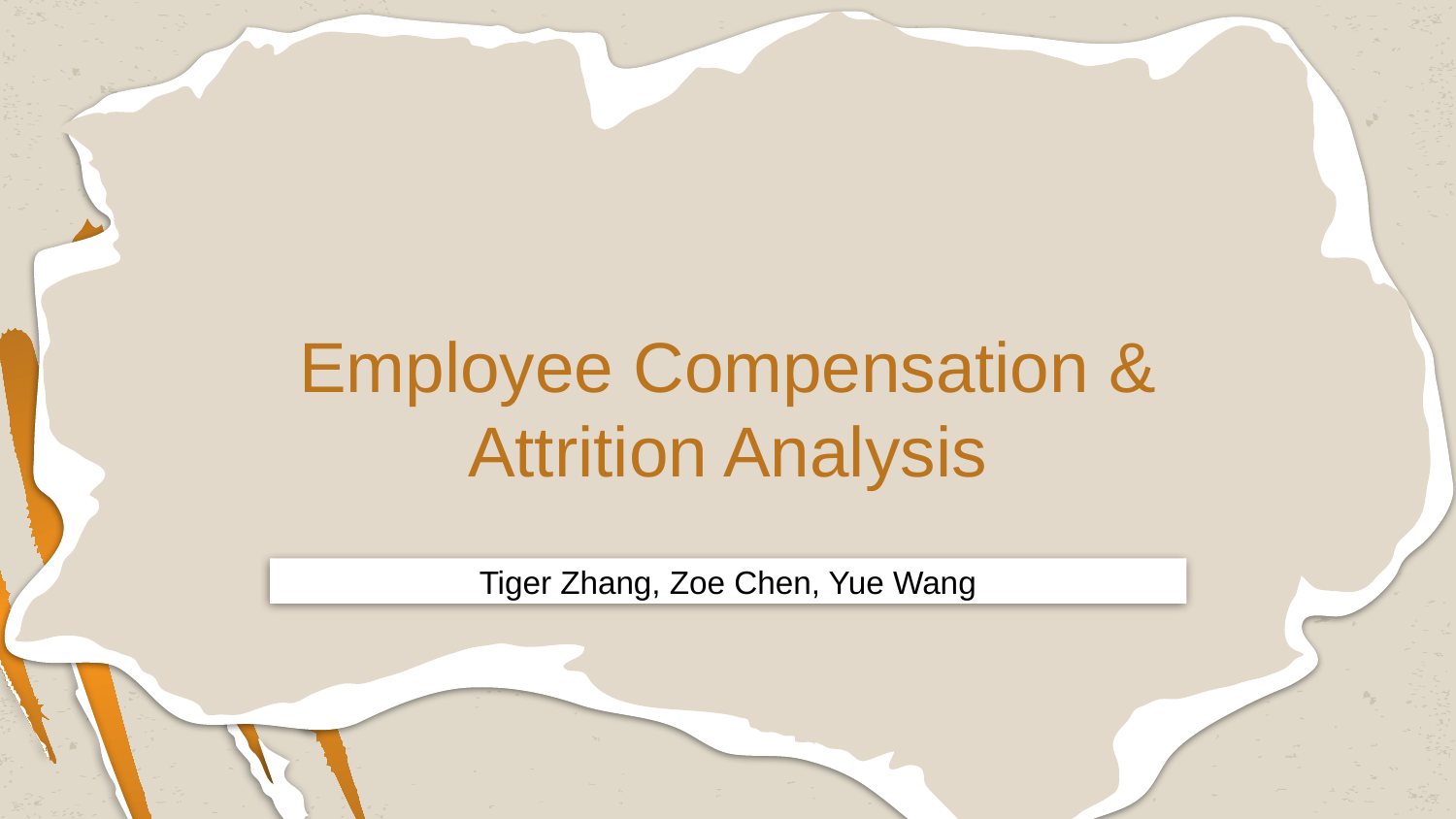

# Employee Compensation & Attrition Analysis
Tiger Zhang, Zoe Chen, Yue Wang